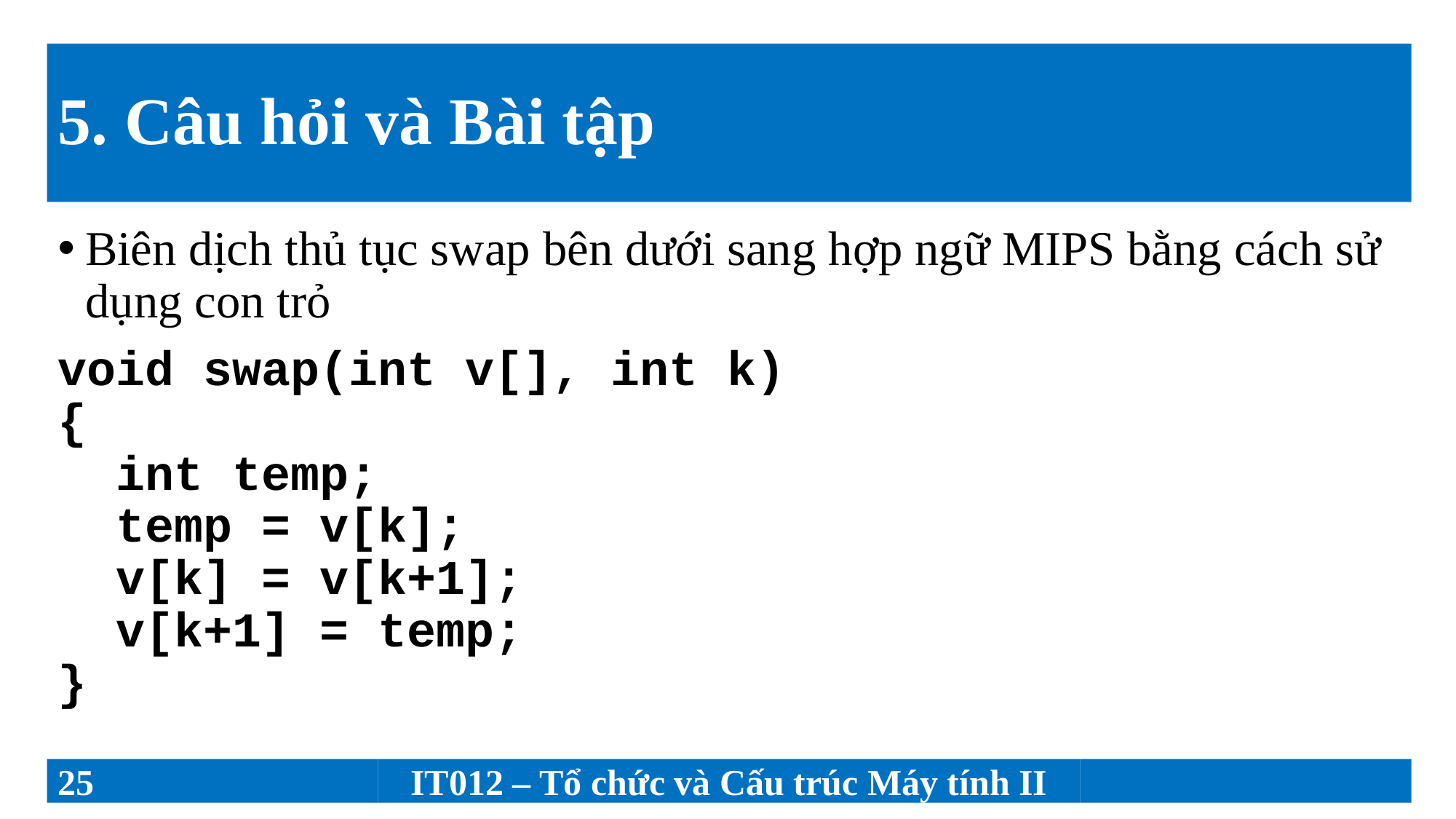

# 5. Câu hỏi và Bài tập
Biên dịch thủ tục swap bên dưới sang hợp ngữ MIPS bằng cách sử dụng con trỏ
void swap(int v[], int k)
{
  int temp;
  temp = v[k];
  v[k] = v[k+1];
  v[k+1] = temp;
}
25